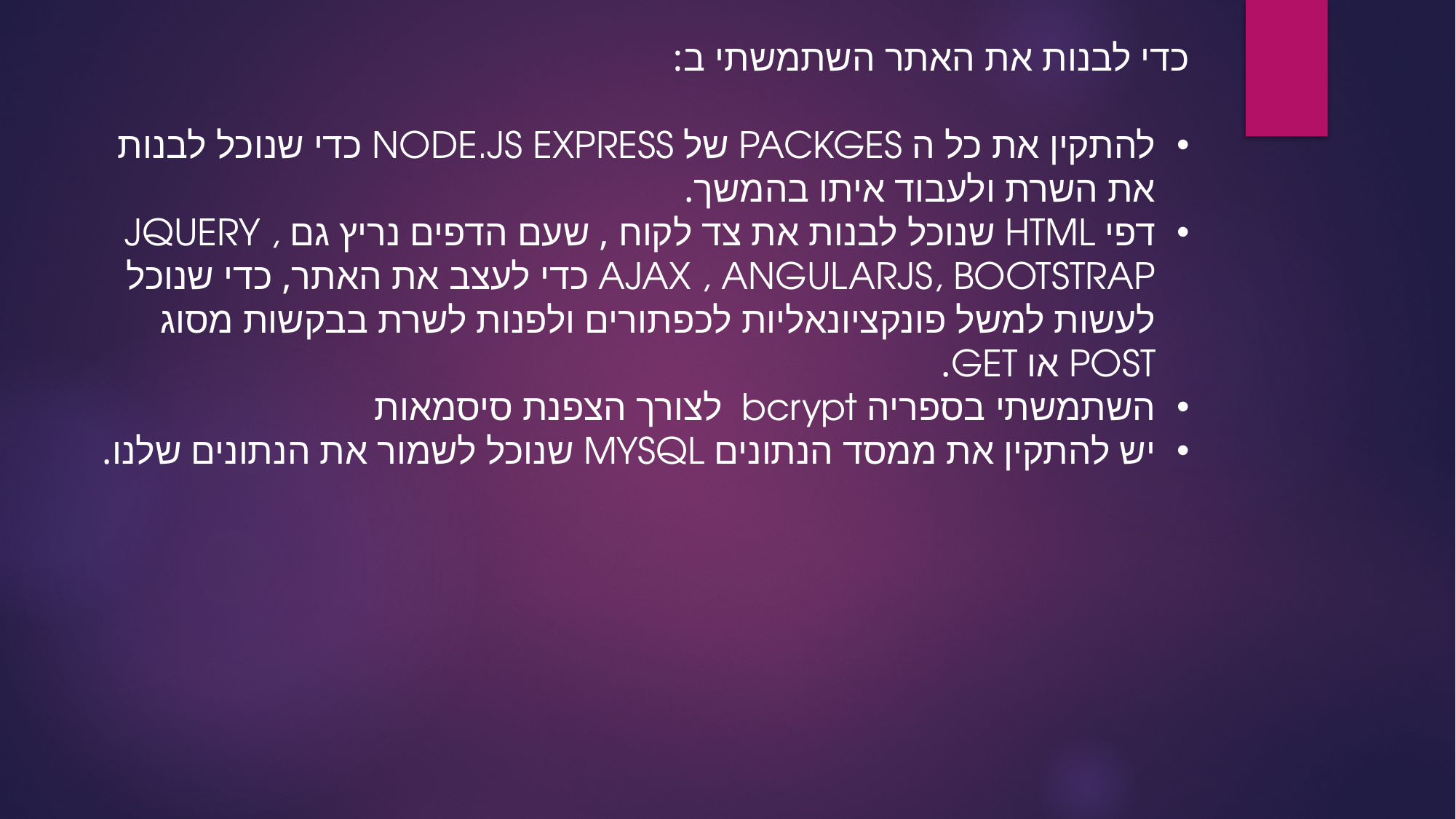

כדי לבנות את האתר השתמשתי ב:

להתקין את כל ה PACKGES של NODE.JS EXPRESS כדי שנוכל לבנות את השרת ולעבוד איתו בהמשך.
דפי HTML שנוכל לבנות את צד לקוח , שעם הדפים נריץ גם JQUERY , AJAX , ANGULARJS, BOOTSTRAP כדי לעצב את האתר, כדי שנוכל לעשות למשל פונקציונאליות לכפתורים ולפנות לשרת בבקשות מסוג POST או GET.
השתמשתי בספריה bcrypt  לצורך הצפנת סיסמאות
יש להתקין את ממסד הנתונים MYSQL שנוכל לשמור את הנתונים שלנו.